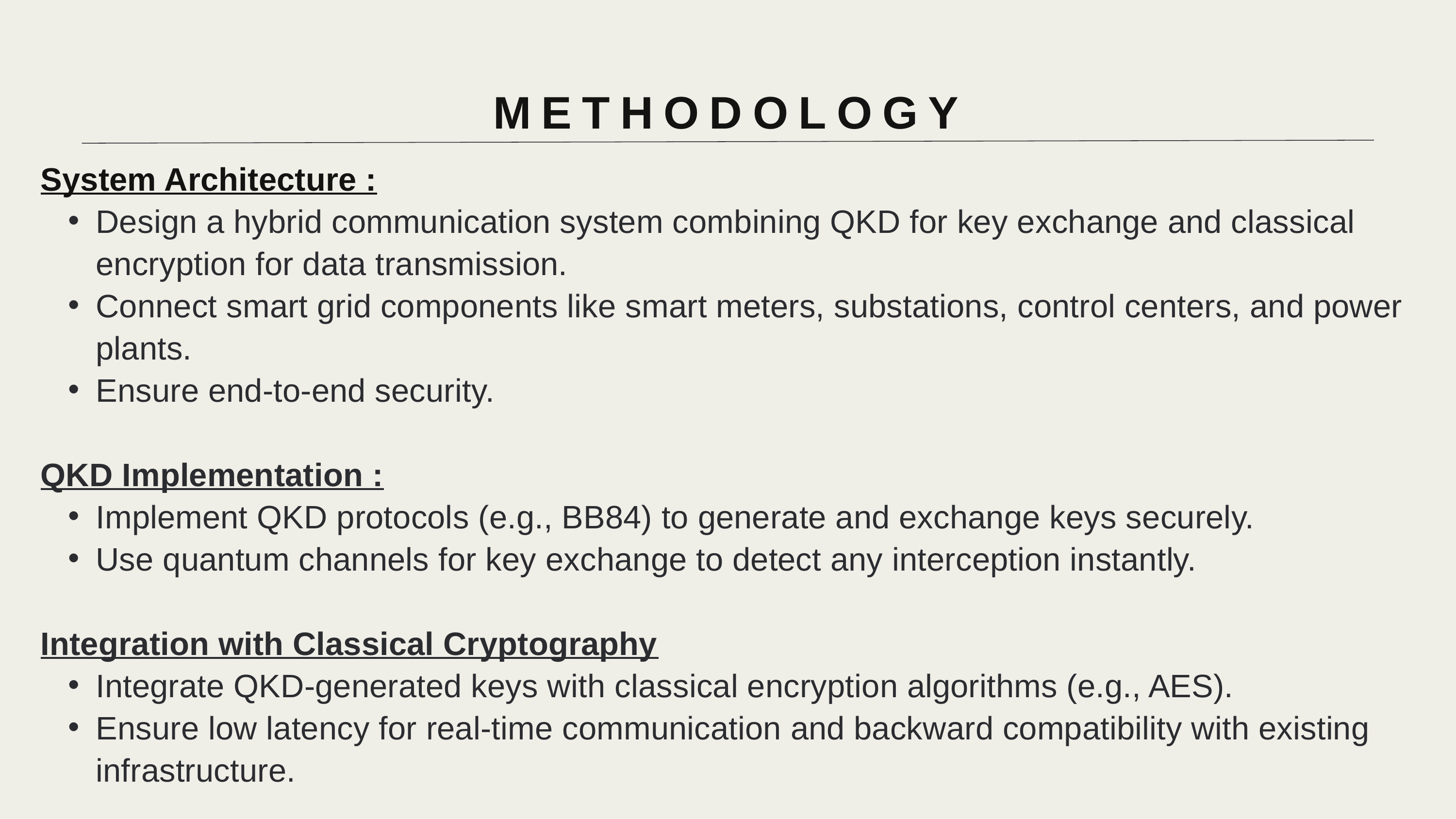

METHODOLOGY

System Architecture :
Design a hybrid communication system combining QKD for key exchange and classical encryption for data transmission.
Connect smart grid components like smart meters, substations, control centers, and power plants.
Ensure end-to-end security.

QKD Implementation :
Implement QKD protocols (e.g., BB84) to generate and exchange keys securely.
Use quantum channels for key exchange to detect any interception instantly.

Integration with Classical Cryptography
Integrate QKD-generated keys with classical encryption algorithms (e.g., AES).
Ensure low latency for real-time communication and backward compatibility with existing infrastructure.